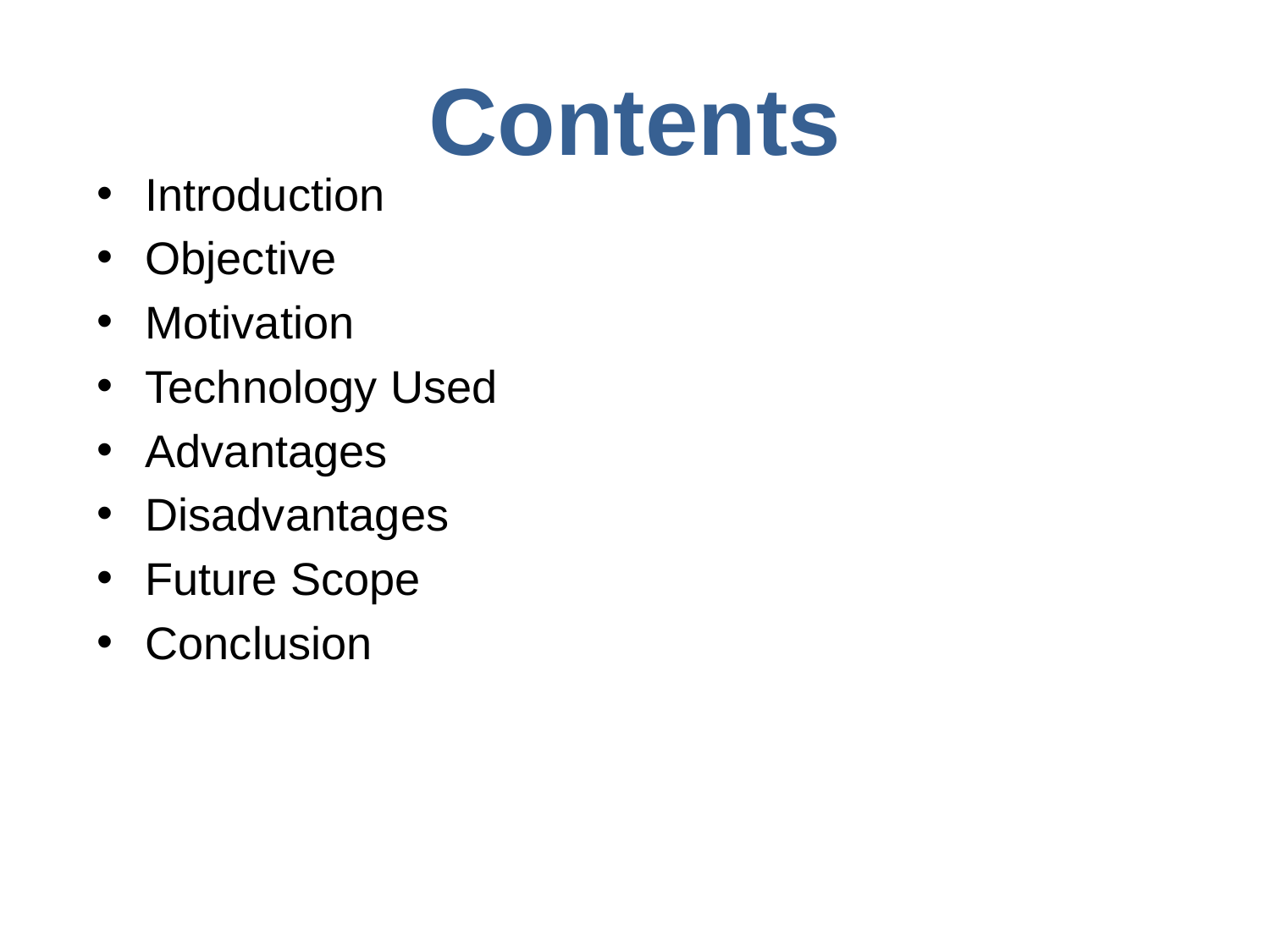

# Contents
Introduction
Objective
Motivation
Technology Used
Advantages
Disadvantages
Future Scope
Conclusion